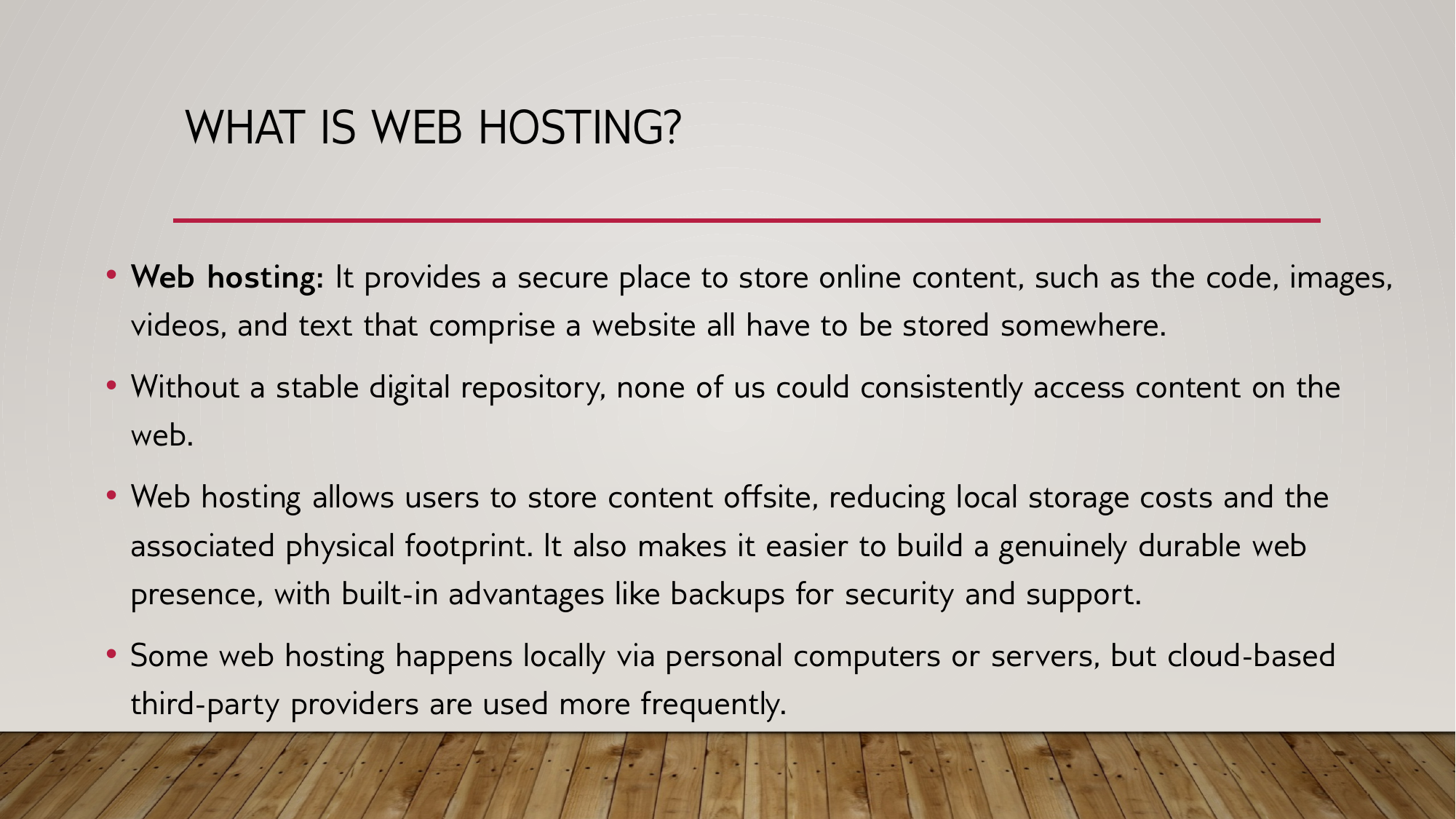

# What is web hosting?
Web hosting: It provides a secure place to store online content, such as the code, images, videos, and text that comprise a website all have to be stored somewhere.
Without a stable digital repository, none of us could consistently access content on the web.
Web hosting allows users to store content offsite, reducing local storage costs and the associated physical footprint. It also makes it easier to build a genuinely durable web presence, with built-in advantages like backups for security and support.
Some web hosting happens locally via personal computers or servers, but cloud-based third-party providers are used more frequently.